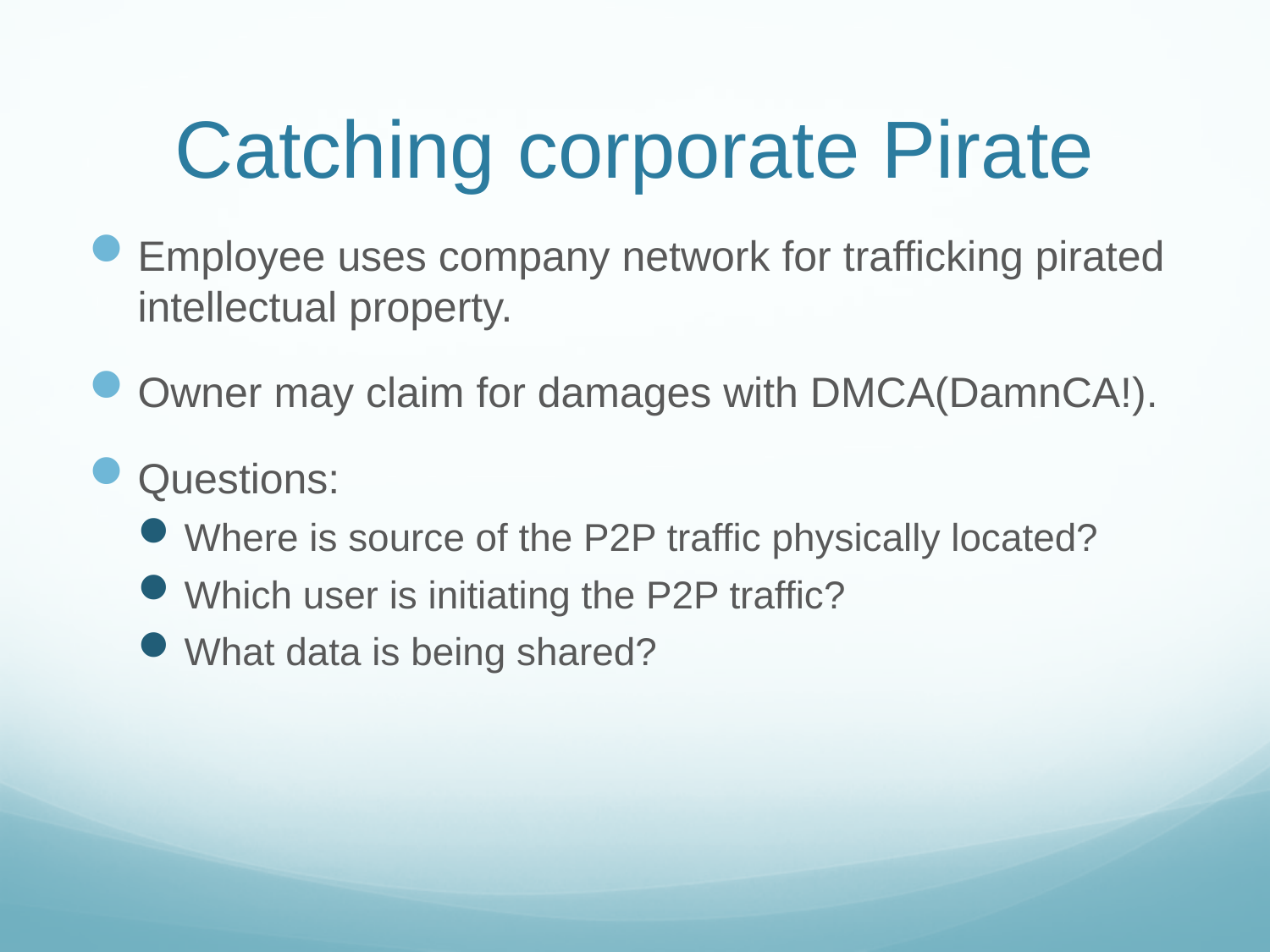

# Catching corporate Pirate
Employee uses company network for trafficking pirated intellectual property.
Owner may claim for damages with DMCA(DamnCA!).
Questions:
Where is source of the P2P traffic physically located?
Which user is initiating the P2P traffic?
What data is being shared?